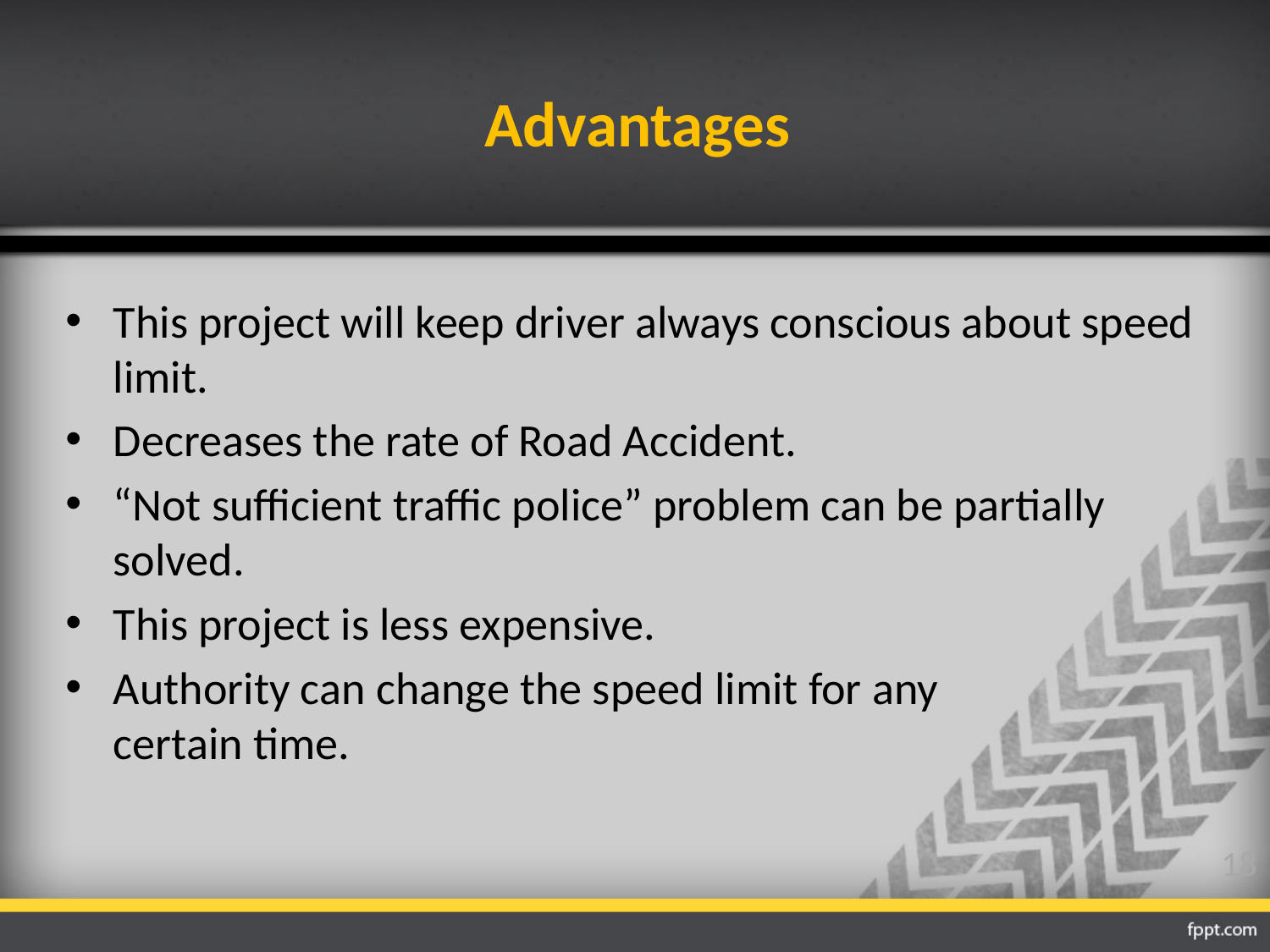

# Advantages
This project will keep driver always conscious about speed limit.
Decreases the rate of Road Accident.
“Not sufficient traffic police” problem can be partially solved.
This project is less expensive.
Authority can change the speed limit for any                certain time.

18